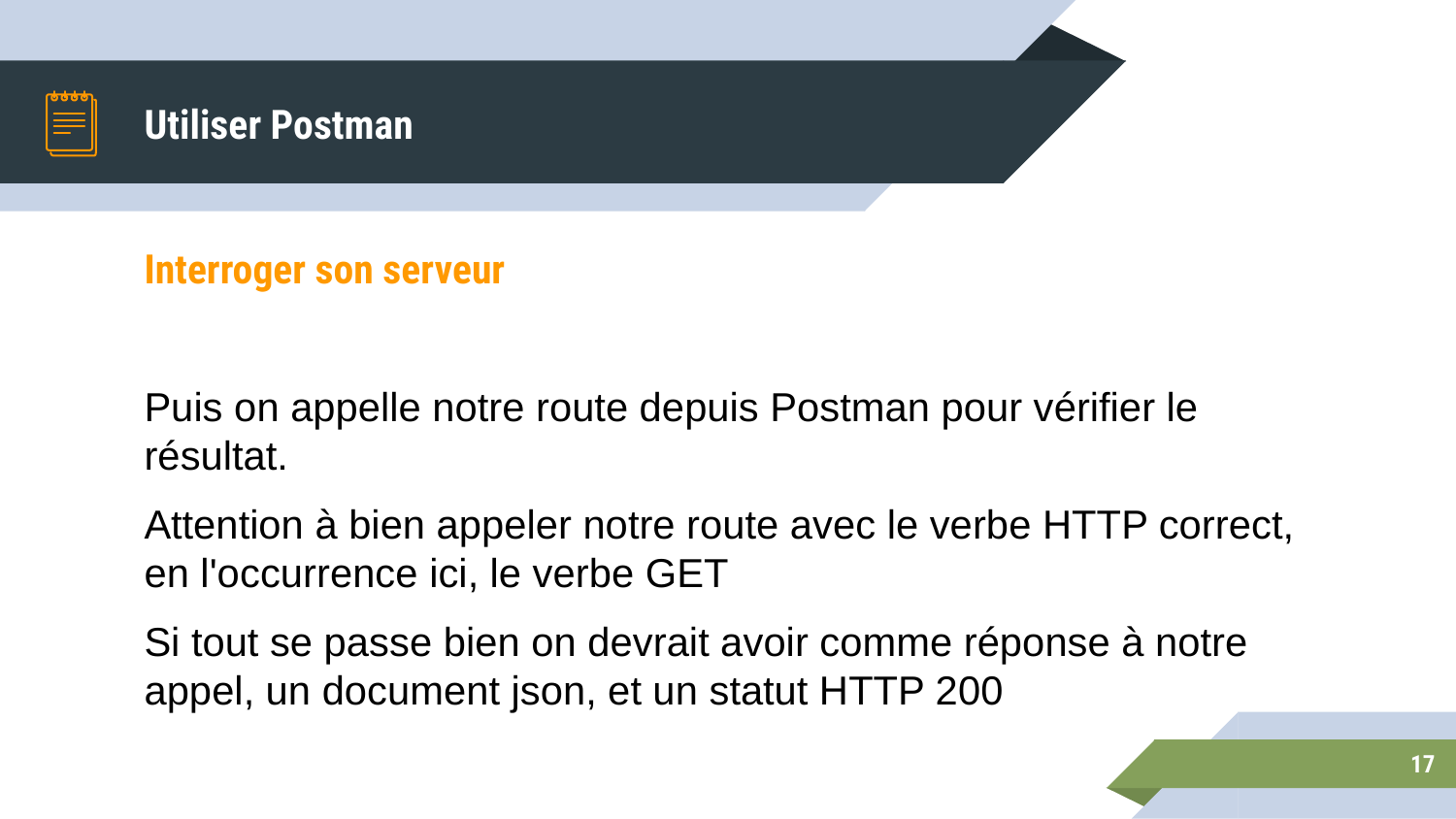

# Utiliser Postman

Interroger son serveur

Puis on appelle notre route depuis Postman pour vérifier le résultat.
Attention à bien appeler notre route avec le verbe HTTP correct, en l'occurrence ici, le verbe GET
Si tout se passe bien on devrait avoir comme réponse à notre appel, un document json, et un statut HTTP 200

17